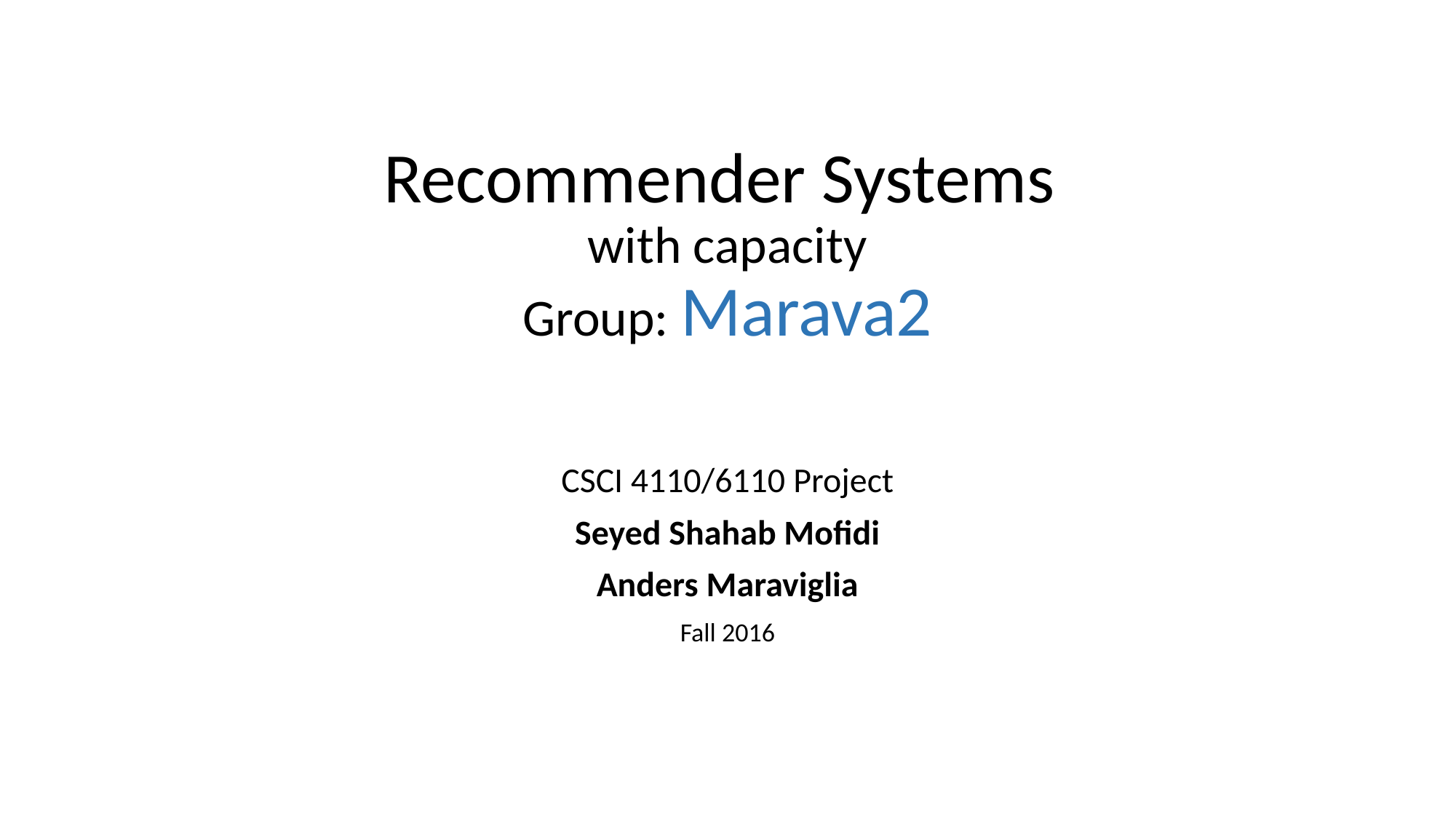

# Recommender Systems with capacity Group: Marava2
CSCI 4110/6110 Project
Seyed Shahab Mofidi
Anders Maraviglia
Fall 2016